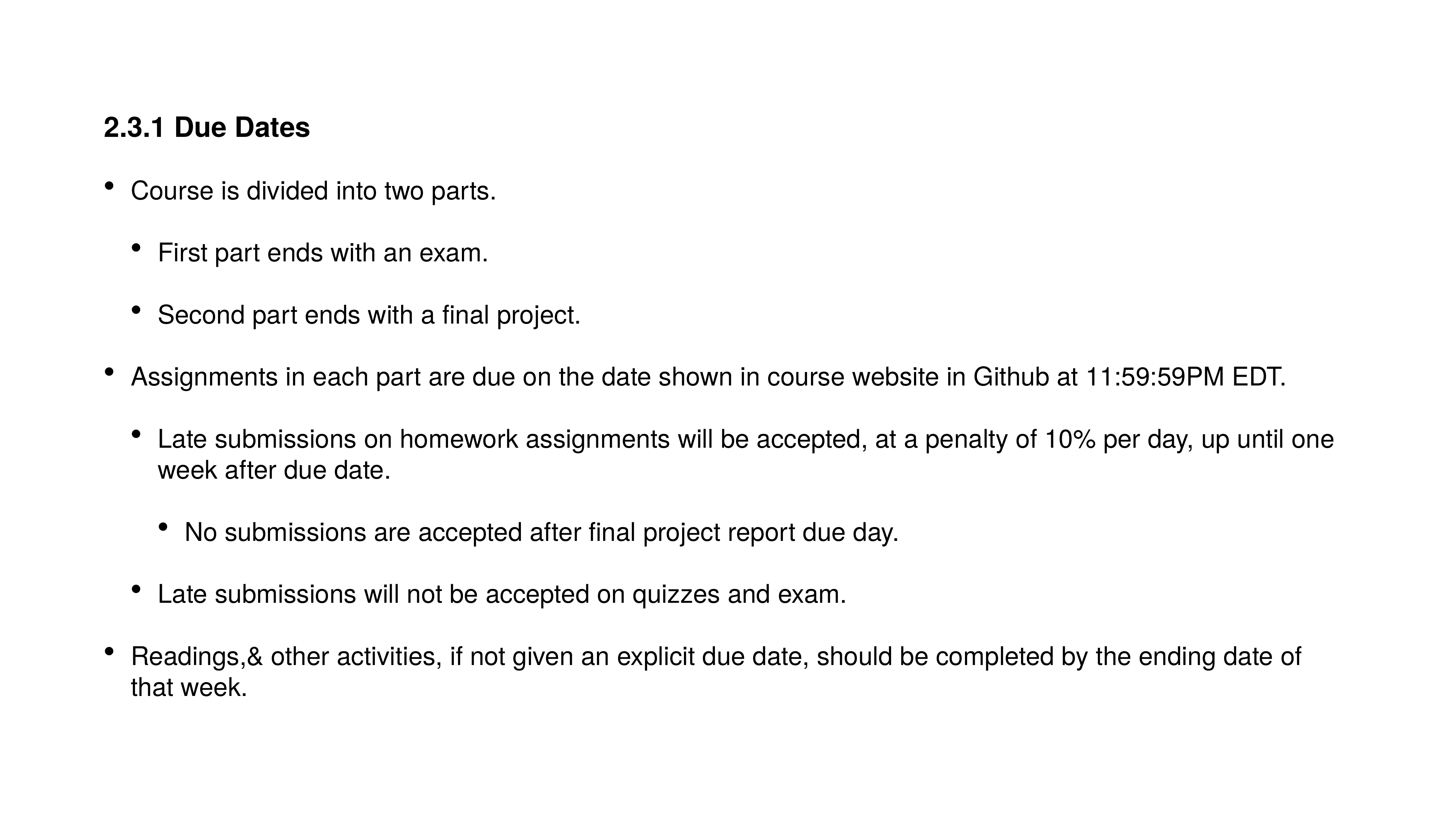

2.3.1 Due Dates
Course is divided into two parts.
First part ends with an exam.
Second part ends with a final project.
Assignments in each part are due on the date shown in course website in Github at 11:59:59PM EDT.
Late submissions on homework assignments will be accepted, at a penalty of 10% per day, up until one week after due date.
No submissions are accepted after final project report due day.
Late submissions will not be accepted on quizzes and exam.
Readings,& other activities, if not given an explicit due date, should be completed by the ending date of that week.